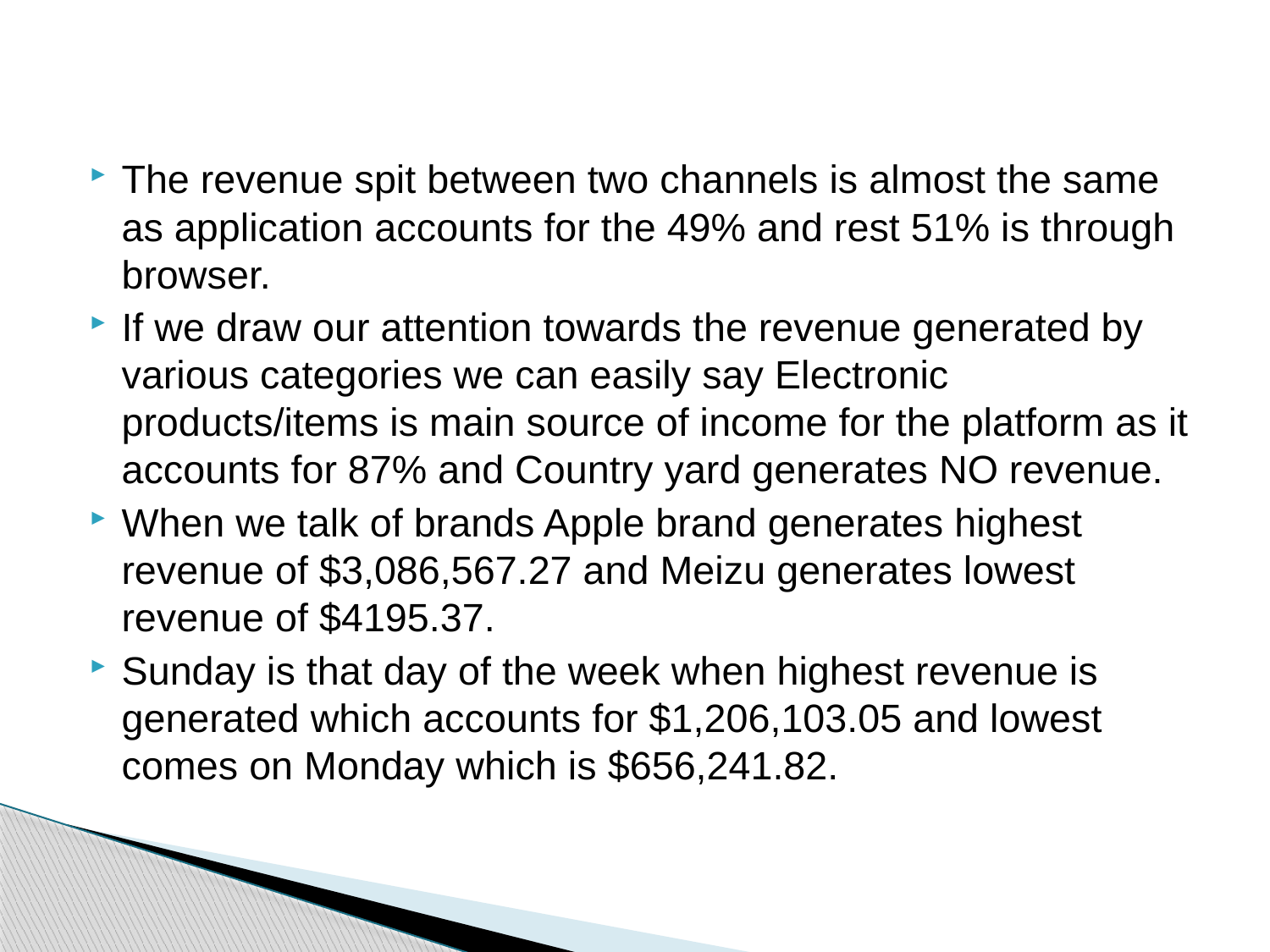

The revenue spit between two channels is almost the same as application accounts for the 49% and rest 51% is through browser.
If we draw our attention towards the revenue generated by various categories we can easily say Electronic products/items is main source of income for the platform as it accounts for 87% and Country yard generates NO revenue.
When we talk of brands Apple brand generates highest revenue of $3,086,567.27 and Meizu generates lowest revenue of $4195.37.
Sunday is that day of the week when highest revenue is generated which accounts for $1,206,103.05 and lowest comes on Monday which is $656,241.82.